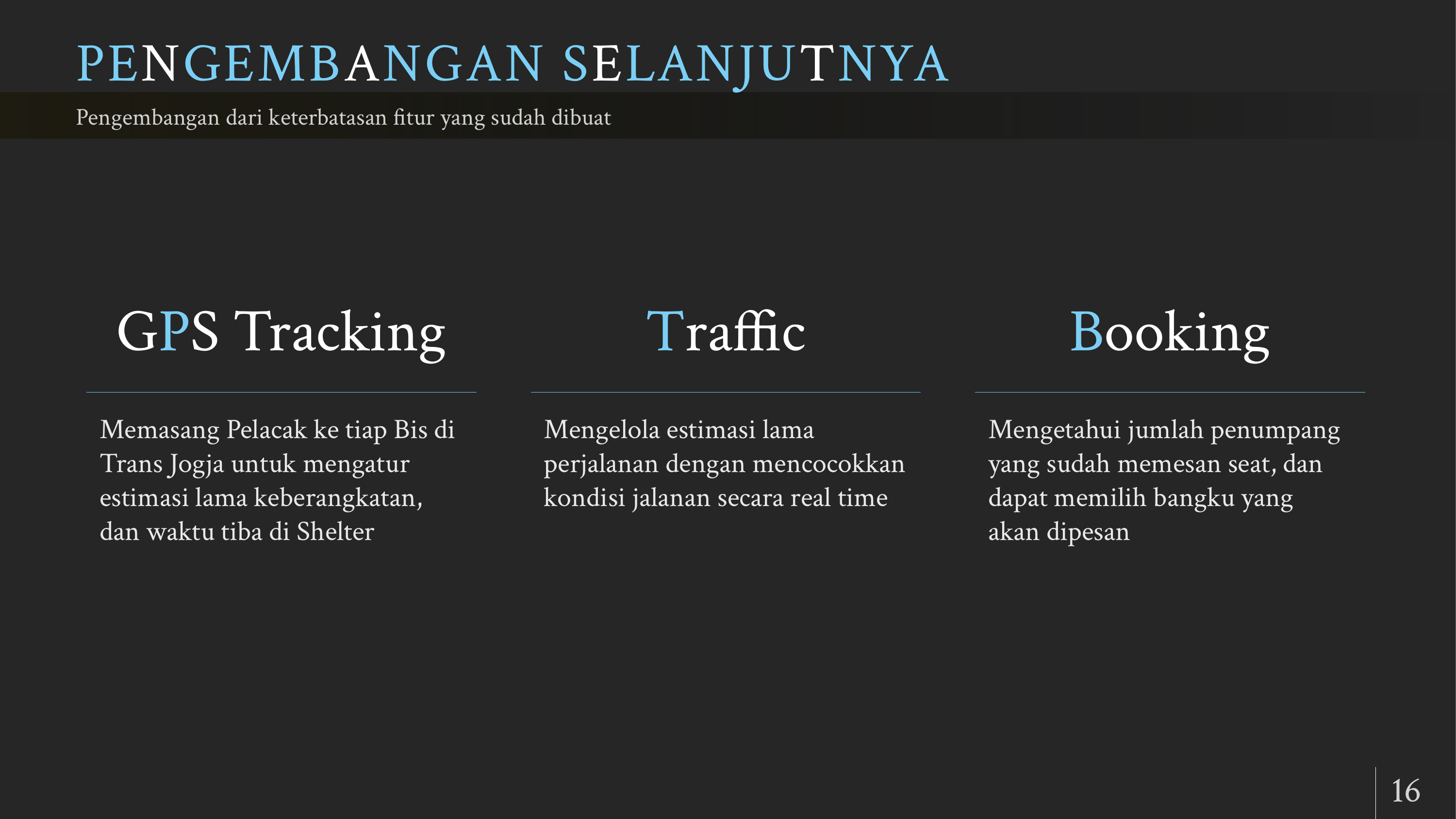

# PENGEMBANGAN SELANJUTNYA
Pengembangan dari keterbatasan fitur yang sudah dibuat
GPS Tracking
Traffic
Booking
Memasang Pelacak ke tiap Bis di Trans Jogja untuk mengatur estimasi lama keberangkatan, dan waktu tiba di Shelter
Mengelola estimasi lama perjalanan dengan mencocokkan kondisi jalanan secara real time
Mengetahui jumlah penumpang yang sudah memesan seat, dan dapat memilih bangku yang akan dipesan
16